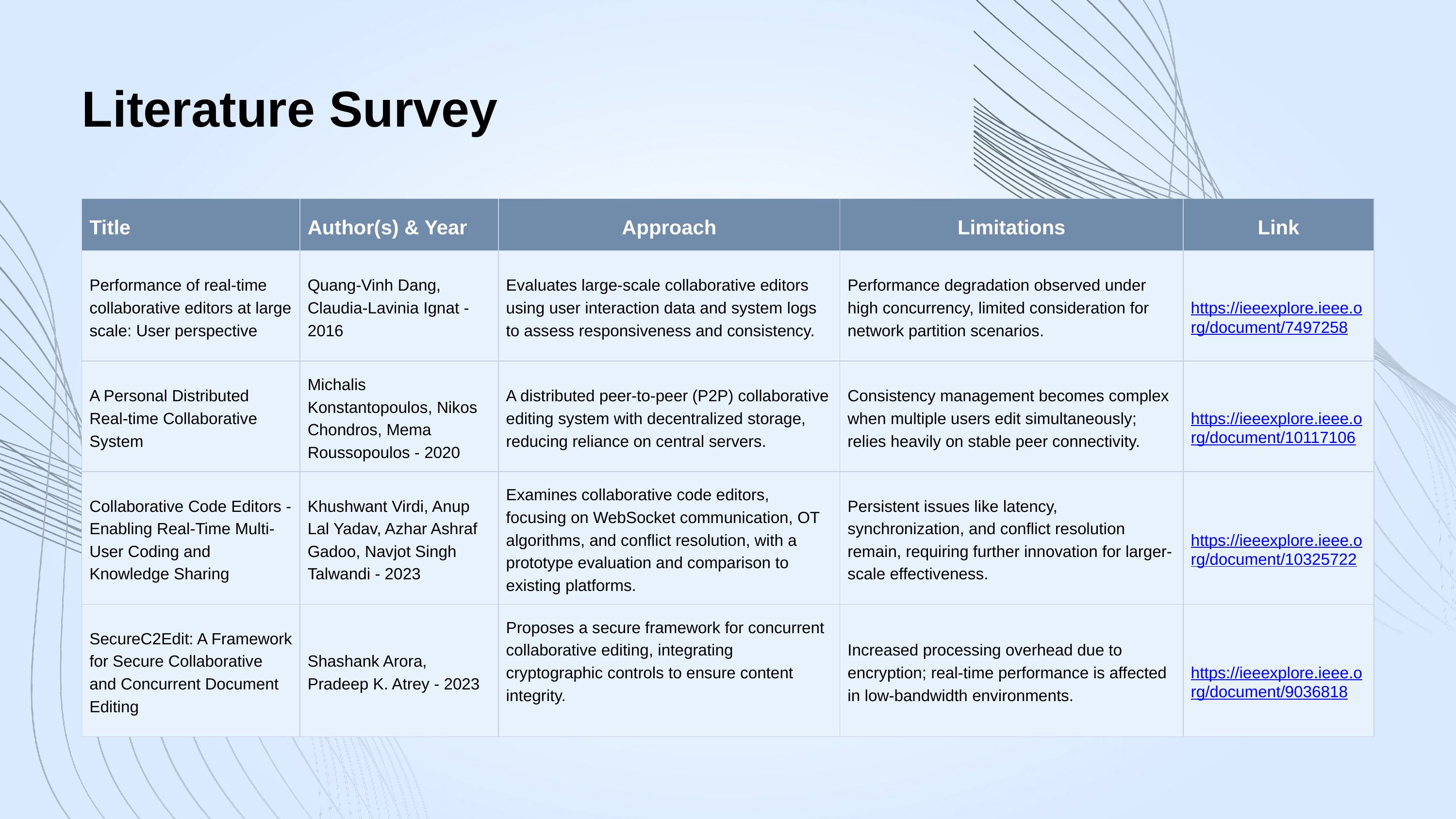

Literature Survey
| Title | Author(s) & Year | Approach | Limitations | Link |
| --- | --- | --- | --- | --- |
| Performance of real-time collaborative editors at large scale: User perspective | Quang-Vinh Dang, Claudia-Lavinia Ignat - 2016 | Evaluates large-scale collaborative editors using user interaction data and system logs to assess responsiveness and consistency. | Performance degradation observed under high concurrency, limited consideration for network partition scenarios. | https://ieeexplore.ieee.org/document/7497258 |
| A Personal Distributed Real-time Collaborative System | Michalis Konstantopoulos, Nikos Chondros, Mema Roussopoulos - 2020 | A distributed peer-to-peer (P2P) collaborative editing system with decentralized storage, reducing reliance on central servers. | Consistency management becomes complex when multiple users edit simultaneously; relies heavily on stable peer connectivity. | https://ieeexplore.ieee.org/document/10117106 |
| Collaborative Code Editors - Enabling Real-Time Multi-User Coding and Knowledge Sharing | Khushwant Virdi, Anup Lal Yadav, Azhar Ashraf Gadoo, Navjot Singh Talwandi - 2023 | Examines collaborative code editors, focusing on WebSocket communication, OT algorithms, and conflict resolution, with a prototype evaluation and comparison to existing platforms. | Persistent issues like latency, synchronization, and conflict resolution remain, requiring further innovation for larger-scale effectiveness. | https://ieeexplore.ieee.org/document/10325722 |
| SecureC2Edit: A Framework for Secure Collaborative and Concurrent Document Editing | Shashank Arora, Pradeep K. Atrey - 2023 | Proposes a secure framework for concurrent collaborative editing, integrating cryptographic controls to ensure content integrity. | Increased processing overhead due to encryption; real-time performance is affected in low-bandwidth environments. | https://ieeexplore.ieee.org/document/9036818 |